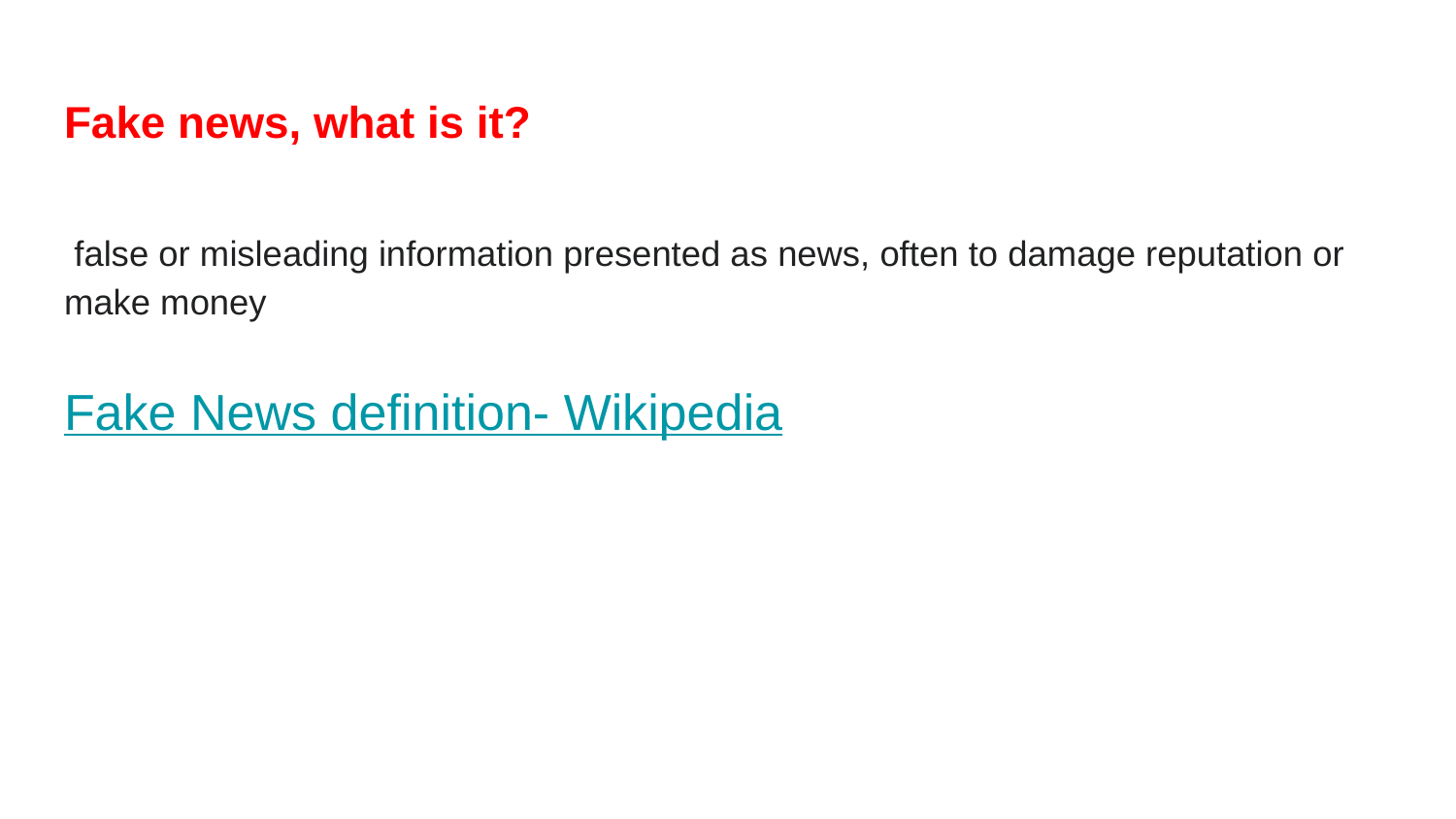

# Fake news, what is it?

 false or misleading information presented as news, often to damage reputation or make money

Fake News definition- Wikipedia